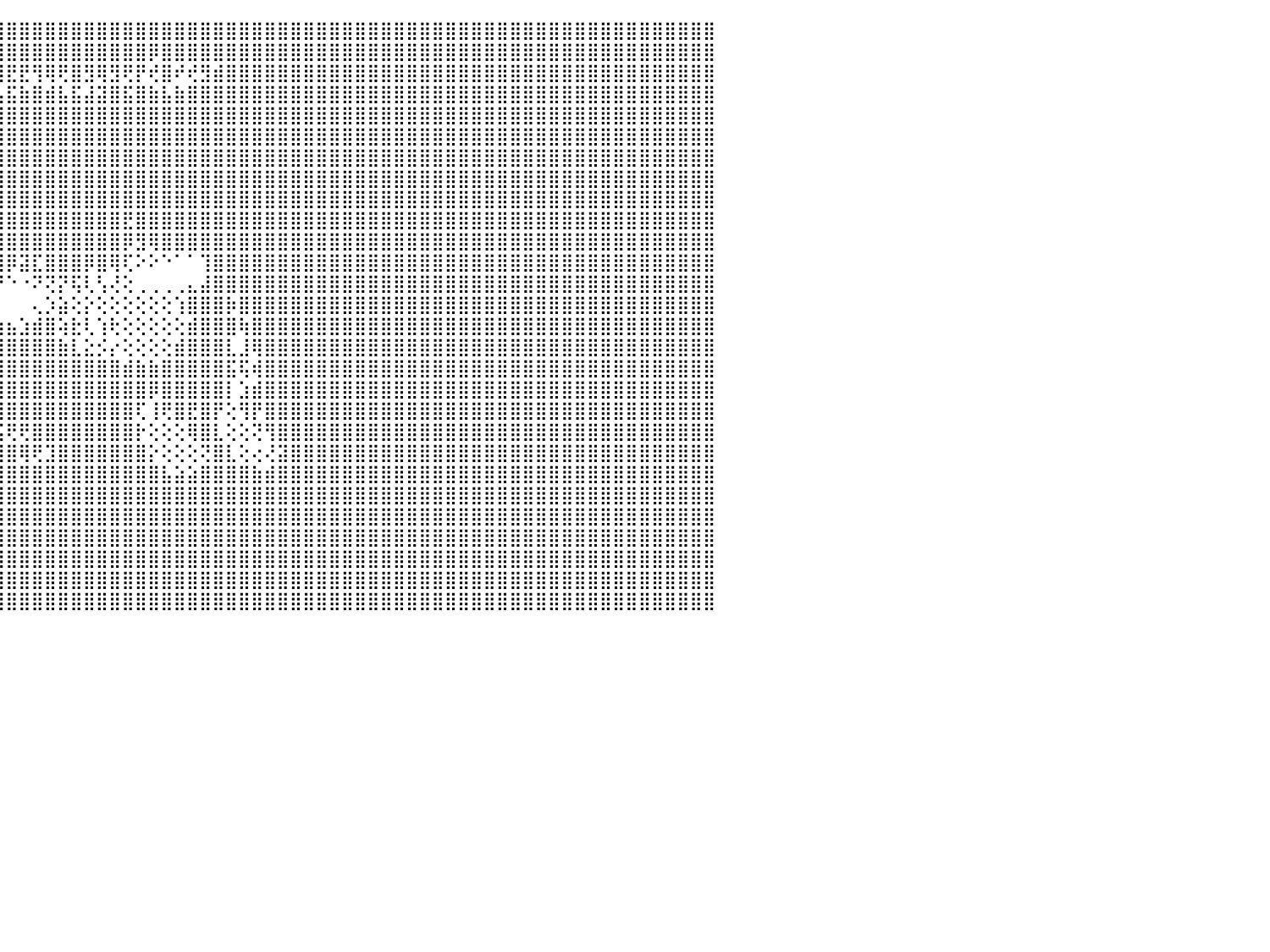

⣿⣿⣿⣿⣿⣿⣿⣿⣿⣿⣿⣿⣿⣿⣿⣿⣿⣿⣿⣿⣿⣿⣿⣿⣿⣿⣿⣿⣿⣿⣿⣿⣿⣿⣿⣿⣿⣿⣿⣿⣿⣿⣿⣿⣿⣿⣿⣿⣿⣿⣿⣿⣿⣿⣿⣿⣿⣿⣿⣿⣿⣿⣿⣿⣿⣿⣿⣿⣿⣿⣿⣿⣿⣿⣿⣿⣿⣿⣿⣿⣿⣿⣿⣿⣿⣿⣿⣿⣿⣿⣿⣿⣿⣿⣿⣿⣿⣿⣿⣿⠀
⣿⣿⣿⣿⣿⣿⣿⣿⣿⣿⣿⣿⣿⣿⣿⣿⣿⣿⣿⣿⣿⣿⣿⣿⣿⣿⣿⣿⣿⣿⣿⣿⣿⢿⣿⣿⣿⣿⣿⢿⣿⣿⣿⣿⣿⣿⣿⣿⣿⣿⣿⣿⣿⣿⣿⣿⡿⣿⣿⣿⣿⣿⣿⣿⣿⣿⣿⣿⣿⣿⣿⣿⣿⣿⣿⣿⣿⣿⣿⣿⣿⣿⣿⣿⣿⣿⣿⣿⣿⣿⣿⣿⣿⣿⣿⣿⣿⣿⣿⣿⠀
⣿⣿⣿⣿⣿⣿⣟⣿⡿⢻⣿⢿⢿⣿⣟⡿⣿⢿⢟⡿⢿⣟⣟⢿⢿⢟⡻⡟⣟⡿⣿⣿⢿⡧⢹⡿⢞⣿⣾⢻⢺⢟⡞⣟⣿⣟⣟⢻⢿⢟⣿⣻⢿⣻⢟⡟⢞⣿⠞⢞⣻⣾⣿⣿⣿⣿⣿⣿⣿⣿⣿⣿⣿⣿⣿⣿⣿⣿⣿⣿⣿⣿⣿⣿⣿⣿⣿⣿⣿⣿⣿⣿⣿⣿⣿⣿⣿⣿⣿⣿⠀
⣿⣿⣿⣿⣿⣿⣵⣿⣷⣾⣯⣮⣵⣷⣽⣵⣿⣼⣿⣯⣧⣿⣿⣿⣿⣾⣽⣷⣿⢵⣟⢽⡝⢏⢸⢱⣵⣿⣧⣿⣼⣾⣯⣾⣧⣯⣷⣿⣾⣧⣯⣼⣽⣿⣯⣿⣷⣧⣷⣿⣿⣿⣿⣿⣿⣿⣿⣿⣿⣿⣿⣿⣿⣿⣿⣿⣿⣿⣿⣿⣿⣿⣿⣿⣿⣿⣿⣿⣿⣿⣿⣿⣿⣿⣿⣿⣿⣿⣿⣿⠀
⣿⣿⣿⣿⣿⣿⣿⣿⣿⣿⣿⣿⣿⣿⣿⣿⣿⣿⣿⣿⡿⣿⢿⣿⡿⢟⢿⣿⣧⢕⢕⢇⢳⢕⢕⢎⣿⣿⣿⣿⣿⣿⣿⣿⣿⣿⣿⣿⣿⣿⣿⣿⣿⣿⣿⣿⣿⣿⣿⣿⣿⣿⣿⣿⣿⣿⣿⣿⣿⣿⣿⣿⣿⣿⣿⣿⣿⣿⣿⣿⣿⣿⣿⣿⣿⣿⣿⣿⣿⣿⣿⣿⣿⣿⣿⣿⣿⣿⣿⣿⠀
⣿⣿⣿⣿⣿⣿⣿⣿⣿⣿⣿⣿⣿⣿⣿⣿⣿⣿⣿⢏⢕⢕⢕⢍⢕⢕⢕⢎⢿⡇⢕⢕⢜⢕⢕⢕⢿⣿⣿⣿⣿⣿⣿⣿⣿⣿⣿⣿⣿⣿⣿⣿⣿⣿⣿⣿⣿⣿⣿⣿⣿⣿⣿⣿⣿⣿⣿⣿⣿⣿⣿⣿⣿⣿⣿⣿⣿⣿⣿⣿⣿⣿⣿⣿⣿⣿⣿⣿⣿⣿⣿⣿⣿⣿⣿⣿⣿⣿⣿⣿⠀
⣿⣿⣿⣿⣿⣿⣿⣿⣿⣿⣿⣿⣿⣿⣿⣿⣿⣿⡟⢕⢱⣷⡕⢕⢕⣧⡕⢕⢕⢕⢕⢕⣱⣷⣕⣱⣼⣿⣿⣿⣿⣿⣿⣿⣿⣿⣿⣿⣿⣿⣿⣿⣿⣿⣿⣿⣿⣿⣿⣿⣿⣿⣿⣿⣿⣿⣿⣿⣿⣿⣿⣿⣿⣿⣿⣿⣿⣿⣿⣿⣿⣿⣿⣿⣿⣿⣿⣿⣿⣿⣿⣿⣿⣿⣿⣿⣿⣿⣿⣿⠀
⣿⣿⣿⣿⣿⣿⣿⣿⣿⣿⣿⣿⣿⣿⣿⣿⣿⣿⡇⢕⢎⢝⢕⢕⠕⢿⣿⣧⣵⣵⣵⣾⣿⣿⣿⣿⣿⣿⣿⣿⣿⣿⣿⣿⣿⣿⣿⣿⣿⣿⣿⣿⣿⣿⣿⣿⣿⣿⣿⣿⣿⣿⣿⣿⣿⣿⣿⣿⣿⣿⣿⣿⣿⣿⣿⣿⣿⣿⣿⣿⣿⣿⣿⣿⣿⣿⣿⣿⣿⣿⣿⣿⣿⣿⣿⣿⣿⣿⣿⣿⠀
⣿⣿⣿⣿⣿⣿⣿⣿⣿⣿⣿⣿⣿⣿⣿⣿⣿⣿⣷⣧⣕⣕⢕⢕⢔⢜⢇⣽⣿⣿⣿⣿⣿⣿⣿⣿⣿⣿⣿⣿⣿⣿⣿⣿⣿⣿⣿⣿⣿⣿⣿⣿⣿⣿⣿⣿⣿⣿⣿⣿⣿⣿⣿⣿⣿⣿⣿⣿⣿⣿⣿⣿⣿⣿⣿⣿⣿⣿⣿⣿⣿⣿⣿⣿⣿⣿⣿⣿⣿⣿⣿⣿⣿⣿⣿⣿⣿⣿⣿⣿⠀
⣿⣿⣿⣿⣿⣿⣿⣿⣿⣿⣿⣿⣿⣿⣿⣿⣿⣿⣿⣿⣿⣿⣿⣿⣷⣷⣷⣿⣿⣿⣿⣿⣿⣿⣿⣿⣿⣿⣿⣿⣿⣿⣿⣿⣿⣿⣿⣿⣿⣿⣿⣿⣿⣿⣟⣿⣿⣿⣿⣿⣿⣿⣿⣿⣿⣿⣿⣿⣿⣿⣿⣿⣿⣿⣿⣿⣿⣿⣿⣿⣿⣿⣿⣿⣿⣿⣿⣿⣿⣿⣿⣿⣿⣿⣿⣿⣿⣿⣿⣿⠀
⣿⣿⣿⣿⣿⣿⣿⣿⣿⣿⣿⣿⣿⣿⣿⣿⣿⣿⣿⣿⣿⣿⣿⣿⣿⣿⣿⣿⣿⣿⣿⣿⣿⣿⣿⣿⣿⣿⣿⣿⣿⣿⣿⣿⣿⣿⣿⣿⣿⣿⣿⣿⣿⣿⡿⣻⢿⣿⣿⣿⣿⣿⣿⣿⣿⣿⣿⣿⣿⣿⣿⣿⣿⣿⣿⣿⣿⣿⣿⣿⣿⣿⣿⣿⣿⣿⣿⣿⣿⣿⣿⣿⣿⣿⣿⣿⣿⣿⣿⣿⠀
⣿⣿⣿⣿⣿⣿⣿⣿⣿⣿⣿⣿⣿⣿⣿⣿⣿⣿⣿⣿⣿⣿⣿⣿⣿⣿⣿⣿⣿⣿⣿⣿⣿⣿⢕⢕⢕⢜⣹⣿⣿⣿⣿⣿⣿⡿⣽⣏⣿⣿⣿⡿⣿⢿⢏⠕⠕⠑⠁⠁⢹⣿⣿⣿⣿⣿⣿⣿⣿⣿⣿⣿⣿⣿⣿⣿⣿⣿⣿⣿⣿⣿⣿⣿⣿⣿⣿⣿⣿⣿⣿⣿⣿⣿⣿⣿⣿⣿⣿⣿⠀
⣿⣿⣿⣿⣿⣿⣿⣿⣿⣿⣿⣿⣿⣿⣿⣿⣿⣿⣿⣿⣿⣿⣿⣿⣿⣿⣿⣿⣿⣿⣿⣿⣿⣿⣕⡕⢔⣱⣿⠏⢙⢹⣿⣿⠟⠑⠐⠝⢝⡝⢯⢇⢣⢜⢕⢀⢀⢀⢀⣄⣼⣿⣿⣿⣿⣿⣿⣿⣿⣿⣿⣿⣿⣿⣿⣿⣿⣿⣿⣿⣿⣿⣿⣿⣿⣿⣿⣿⣿⣿⣿⣿⣿⣿⣿⣿⣿⣿⣿⣿⠀
⣿⣿⣿⣿⣿⣿⣿⣿⣿⣿⣿⣿⣿⣿⣿⣿⣿⣿⣿⣿⣿⣿⣿⣿⣿⣿⣿⣿⣿⣿⣿⣿⣿⣿⣿⣿⣿⣿⢇⠀⠀⣼⣿⣯⠀⠀⠀⢄⡱⣵⢕⡕⢕⢕⢕⢕⢕⢕⢱⣿⣿⣿⡷⣿⣿⣿⣿⣿⣿⣿⣿⣿⣿⣿⣿⣿⣿⣿⣿⣿⣿⣿⣿⣿⣿⣿⣿⣿⣿⣿⣿⣿⣿⣿⣿⣿⣿⣿⣿⣿⠀
⣿⣿⣿⣿⣿⣿⣿⣿⣿⣿⣿⣿⣿⣿⣿⣿⣿⣿⣿⣿⣿⣿⣿⣿⣿⣿⣿⣿⣿⣿⣿⣿⣿⣿⣿⣿⣿⣿⣷⣶⣾⣿⣿⣿⣷⣦⣱⣾⣿⢵⣗⢇⢱⢗⢕⢕⢕⢕⢕⣾⣿⣿⣿⢷⣿⣿⣿⣿⣿⣿⣿⣿⣿⣿⣿⣿⣿⣿⣿⣿⣿⣿⣿⣿⣿⣿⣿⣿⣿⣿⣿⣿⣿⣿⣿⣿⣿⣿⣿⣿⠀
⣿⣿⣿⣿⣿⣿⣿⣿⣿⣿⣿⣿⣿⣿⣿⣿⣿⣿⣿⣿⣿⣿⣿⣿⣿⣿⣿⣿⣿⣿⣿⣿⣿⣿⣿⣿⣿⣿⣿⣿⣿⣿⣿⣿⣿⣿⣿⣿⣿⣷⣇⣕⡪⡔⢕⢕⢕⢕⣾⣿⣿⣿⣇⣸⢿⣿⣿⣿⣿⣿⣿⣿⣿⣿⣿⣿⣿⣿⣿⣿⣿⣿⣿⣿⣿⣿⣿⣿⣿⣿⣿⣿⣿⣿⣿⣿⣿⣿⣿⣿⠀
⣿⣿⣿⣿⣿⣿⣿⣿⣿⣿⣿⣿⣿⣿⣿⣿⣿⣿⣿⣿⣿⣿⣿⣿⣿⣿⣿⣿⣿⣿⣿⣿⣿⣿⣿⣿⣿⣿⣿⣿⣿⣿⣿⣿⣿⣿⣿⣿⣿⣿⣿⣿⣿⣿⣾⣷⣷⣿⣿⣿⣿⣿⣯⢯⢾⣿⣿⣿⣿⣿⣿⣿⣿⣿⣿⣿⣿⣿⣿⣿⣿⣿⣿⣿⣿⣿⣿⣿⣿⣿⣿⣿⣿⣿⣿⣿⣿⣿⣿⣿⠀
⣿⣿⣿⣿⣿⣿⣿⣿⣿⣿⣿⣿⣿⣿⣿⣿⣿⣿⣿⣿⣿⣿⣿⣿⣿⣿⣿⣿⣿⣿⣿⣿⣿⣿⣿⣿⣿⣿⣿⣿⣷⣜⡝⣼⣿⣿⣿⣿⣿⣿⣿⣿⣿⣿⣿⣿⡿⣿⣿⣿⣿⣿⡇⣱⣾⣿⣿⣿⣿⣿⣿⣿⣿⣿⣿⣿⣿⣿⣿⣿⣿⣿⣿⣿⣿⣿⣿⣿⣿⣿⣿⣿⣿⣿⣿⣿⣿⣿⣿⣿⠀
⣿⣿⣿⣿⣿⣿⣿⣿⣿⣿⣿⣿⣿⣿⣿⣿⣿⣿⣿⣿⣿⣿⣿⣿⣿⣿⣿⣿⣿⣿⣿⣿⣿⣿⣿⣿⣿⣿⣿⣿⣿⣿⣧⣻⣿⣿⣿⣿⣿⣿⣿⣿⣿⣿⣿⢏⢸⢟⣿⣟⣿⡟⢕⢻⡟⣿⣿⣿⣿⣿⣿⣿⣿⣿⣿⣿⣿⣿⣿⣿⣿⣿⣿⣿⣿⣿⣿⣿⣿⣿⣿⣿⣿⣿⣿⣿⣿⣿⣿⣿⠀
⣿⣿⣿⣿⣿⣿⣿⣿⣿⣿⣿⣿⣿⣿⣿⣿⣿⣿⣿⣿⣿⣿⣿⣿⣿⣿⣿⣿⣿⣿⣿⣿⣿⣿⣿⣿⡏⢜⢕⢝⠏⣿⣿⣿⣯⢟⢟⣿⣿⣿⣿⣿⣿⣿⣿⡗⢕⢕⢕⢿⣿⣇⢕⢕⢝⢻⣿⣿⣿⣿⣿⣿⣿⣿⣿⣿⣿⣿⣿⣿⣿⣿⣿⣿⣿⣿⣿⣿⣿⣿⣿⣿⣿⣿⣿⣿⣿⣿⣿⣿⠀
⣿⣿⣿⣿⣿⣿⣿⣿⣿⣿⣿⣿⣿⣿⣿⣿⣿⣿⣿⣿⣿⣿⣿⣿⣿⣿⣿⣿⣿⣿⣿⣿⣿⣿⣿⣿⡕⢕⢕⣕⣾⣿⣿⣿⣿⣿⢿⢟⣹⣿⣿⣿⣿⣿⣿⣿⡕⢕⢕⢕⢝⣿⣇⢕⢔⢜⣽⣿⣿⣿⣿⣿⣿⣿⣿⣿⣿⣿⣿⣿⣿⣿⣿⣿⣿⣿⣿⣿⣿⣿⣿⣿⣿⣿⣿⣿⣿⣿⣿⣿⠀
⣿⣿⣿⣿⣿⣿⣿⣿⣿⣿⣿⣿⣿⣿⣿⣿⣿⣿⣿⣿⣿⣿⣿⣿⣿⣿⣿⣿⣿⣿⣿⣿⣿⣿⣿⣿⣿⣷⣿⣿⣿⣿⣿⣿⣿⣿⣿⣿⣿⣿⣿⣿⣿⣿⣿⣿⣿⣧⣵⣵⣿⣿⣿⣿⣷⣾⣿⣿⣿⣿⣿⣿⣿⣿⣿⣿⣿⣿⣿⣿⣿⣿⣿⣿⣿⣿⣿⣿⣿⣿⣿⣿⣿⣿⣿⣿⣿⣿⣿⣿⠀
⣿⣿⣿⣿⣿⣿⣿⣿⣿⣿⣿⣿⣿⣿⣿⣿⣿⣿⣿⣿⣿⣿⣿⣿⣿⣿⣿⣿⣿⣿⣿⣿⣿⣿⣿⣿⣿⣿⣿⣿⣿⣿⣿⣿⣿⣿⣿⣿⣿⣿⣿⣿⣿⣿⣿⣿⣿⣿⣿⣿⣿⣿⣿⣿⣿⣿⣿⣿⣿⣿⣿⣿⣿⣿⣿⣿⣿⣿⣿⣿⣿⣿⣿⣿⣿⣿⣿⣿⣿⣿⣿⣿⣿⣿⣿⣿⣿⣿⣿⣿⠀
⣿⣿⣿⣿⣿⣿⣿⣿⣿⣿⣿⣿⣿⣿⣿⣿⣿⣿⣿⣿⣿⣿⣿⣿⣿⣿⣿⣿⣿⣿⣿⣿⣿⣿⣿⣿⣿⣿⣿⣿⣿⣿⣿⣿⣿⣿⣿⣿⣿⣿⣿⣿⣿⣿⣿⣿⣿⣿⣿⣿⣿⣿⣿⣿⣿⣿⣿⣿⣿⣿⣿⣿⣿⣿⣿⣿⣿⣿⣿⣿⣿⣿⣿⣿⣿⣿⣿⣿⣿⣿⣿⣿⣿⣿⣿⣿⣿⣿⣿⣿⠀
⣿⣿⣿⣿⣿⣿⣿⣿⣿⣿⣿⣿⣿⣿⣿⣿⣿⣿⣿⣿⣿⣿⣿⣿⣿⣿⣿⣿⣿⣿⣿⣿⣿⣿⣿⣿⣿⣿⣿⣿⣿⣿⣿⣿⣿⣿⣿⣿⣿⣿⣿⣿⣿⣿⣿⣿⣿⣿⣿⣿⣿⣿⣿⣿⣿⣿⣿⣿⣿⣿⣿⣿⣿⣿⣿⣿⣿⣿⣿⣿⣿⣿⣿⣿⣿⣿⣿⣿⣿⣿⣿⣿⣿⣿⣿⣿⣿⣿⣿⣿⠀
⣿⣿⣿⣿⣿⣿⣿⣿⣿⣿⣿⣿⣿⣿⣿⣿⣿⣿⣿⣿⣿⣿⣿⣿⣿⣿⣿⣿⣿⣿⣿⣿⣿⣿⣿⣿⣿⣿⣿⣿⣿⣿⣿⣿⣿⣿⣿⣿⣿⣿⣿⣿⣿⣿⣿⣿⣿⣿⣿⣿⣿⣿⣿⣿⣿⣿⣿⣿⣿⣿⣿⣿⣿⣿⣿⣿⣿⣿⣿⣿⣿⣿⣿⣿⣿⣿⣿⣿⣿⣿⣿⣿⣿⣿⣿⣿⣿⣿⣿⣿⠀
⣿⣿⣿⣿⣿⣿⣿⣿⣿⣿⣿⣿⣿⣿⣿⣿⣿⣿⣿⣿⣿⣿⣿⣿⣿⣿⣿⣿⣿⣿⣿⣿⣿⣿⣿⣿⣿⣿⣿⣿⣿⣿⣿⣿⣿⣿⣿⣿⣿⣿⣿⣿⣿⣿⣿⣿⣿⣿⣿⣿⣿⣿⣿⣿⣿⣿⣿⣿⣿⣿⣿⣿⣿⣿⣿⣿⣿⣿⣿⣿⣿⣿⣿⣿⣿⣿⣿⣿⣿⣿⣿⣿⣿⣿⣿⣿⣿⣿⣿⣿⠀
⣿⣿⣿⣿⣿⣿⣿⣿⣿⣿⣿⣿⣿⣿⣿⣿⣿⣿⣿⣿⣿⣿⣿⣿⣿⣿⣿⣿⣿⣿⣿⣿⣿⣿⣿⣿⣿⣿⣿⣿⣿⣿⣿⣿⣿⣿⣿⣿⣿⣿⣿⣿⣿⣿⣿⣿⣿⣿⣿⣿⣿⣿⣿⣿⣿⣿⣿⣿⣿⣿⣿⣿⣿⣿⣿⣿⣿⣿⣿⣿⣿⣿⣿⣿⣿⣿⣿⣿⣿⣿⣿⣿⣿⣿⣿⣿⣿⣿⣿⣿⠀
⠀⠀⠀⠀⠀⠀⠀⠀⠀⠀⠀⠀⠀⠀⠀⠀⠀⠀⠀⠀⠀⠀⠀⠀⠀⠀⠀⠀⠀⠀⠀⠀⠀⠀⠀⠀⠀⠀⠀⠀⠀⠀⠀⠀⠀⠀⠀⠀⠀⠀⠀⠀⠀⠀⠀⠀⠀⠀⠀⠀⠀⠀⠀⠀⠀⠀⠀⠀⠀⠀⠀⠀⠀⠀⠀⠀⠀⠀⠀⠀⠀⠀⠀⠀⠀⠀⠀⠀⠀⠀⠀⠀⠀⠀⠀⠀⠀⠀⠀⠀⠀